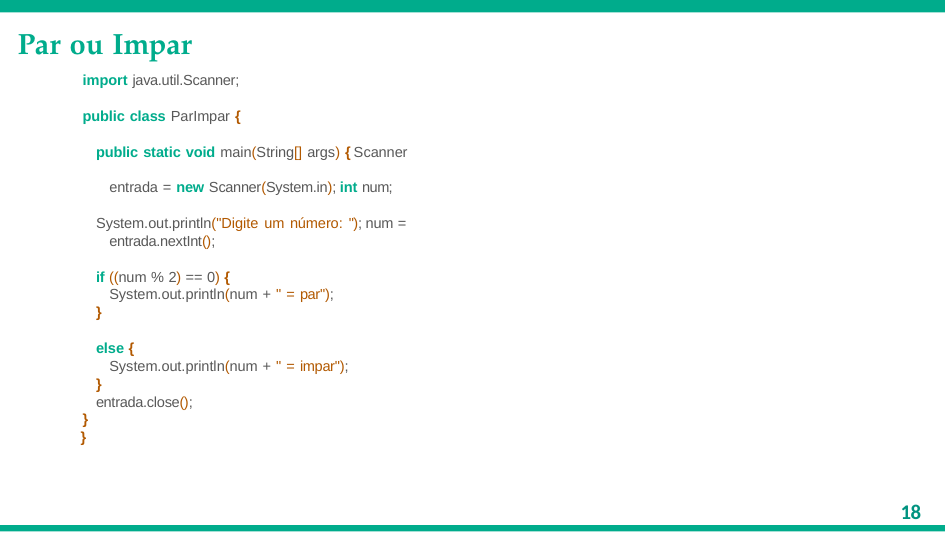

# Par ou Impar
import java.util.Scanner;
public class ParImpar {
public static void main(String[] args) { Scanner entrada = new Scanner(System.in); int num;
System.out.println("Digite um número: "); num = entrada.nextInt();
if ((num % 2) == 0) {
System.out.println(num + " = par");
}
else {
System.out.println(num + " = impar");
}
entrada.close();
}
}
18